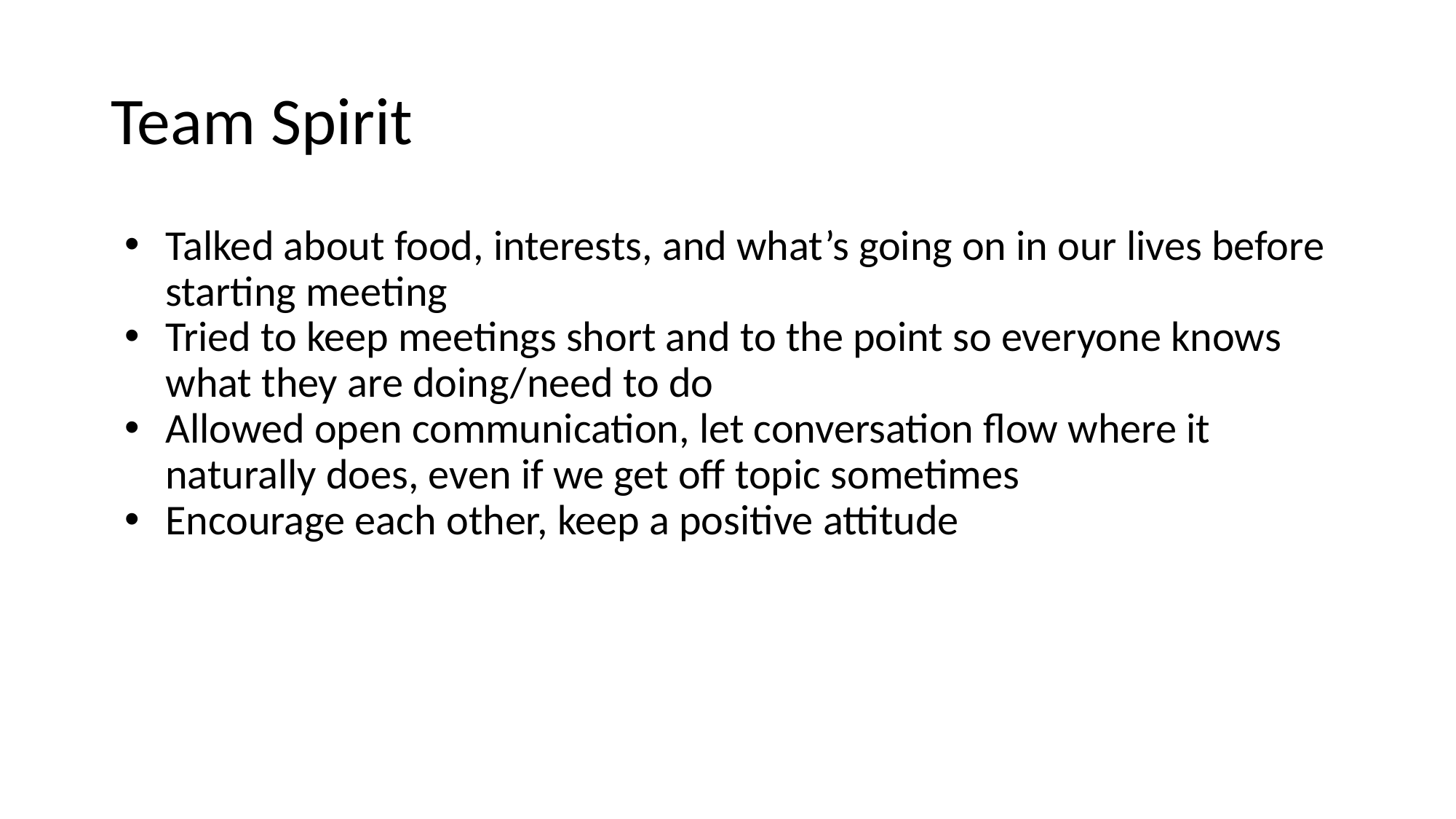

# Team Spirit
Talked about food, interests, and what’s going on in our lives before starting meeting
Tried to keep meetings short and to the point so everyone knows what they are doing/need to do
Allowed open communication, let conversation flow where it naturally does, even if we get off topic sometimes
Encourage each other, keep a positive attitude